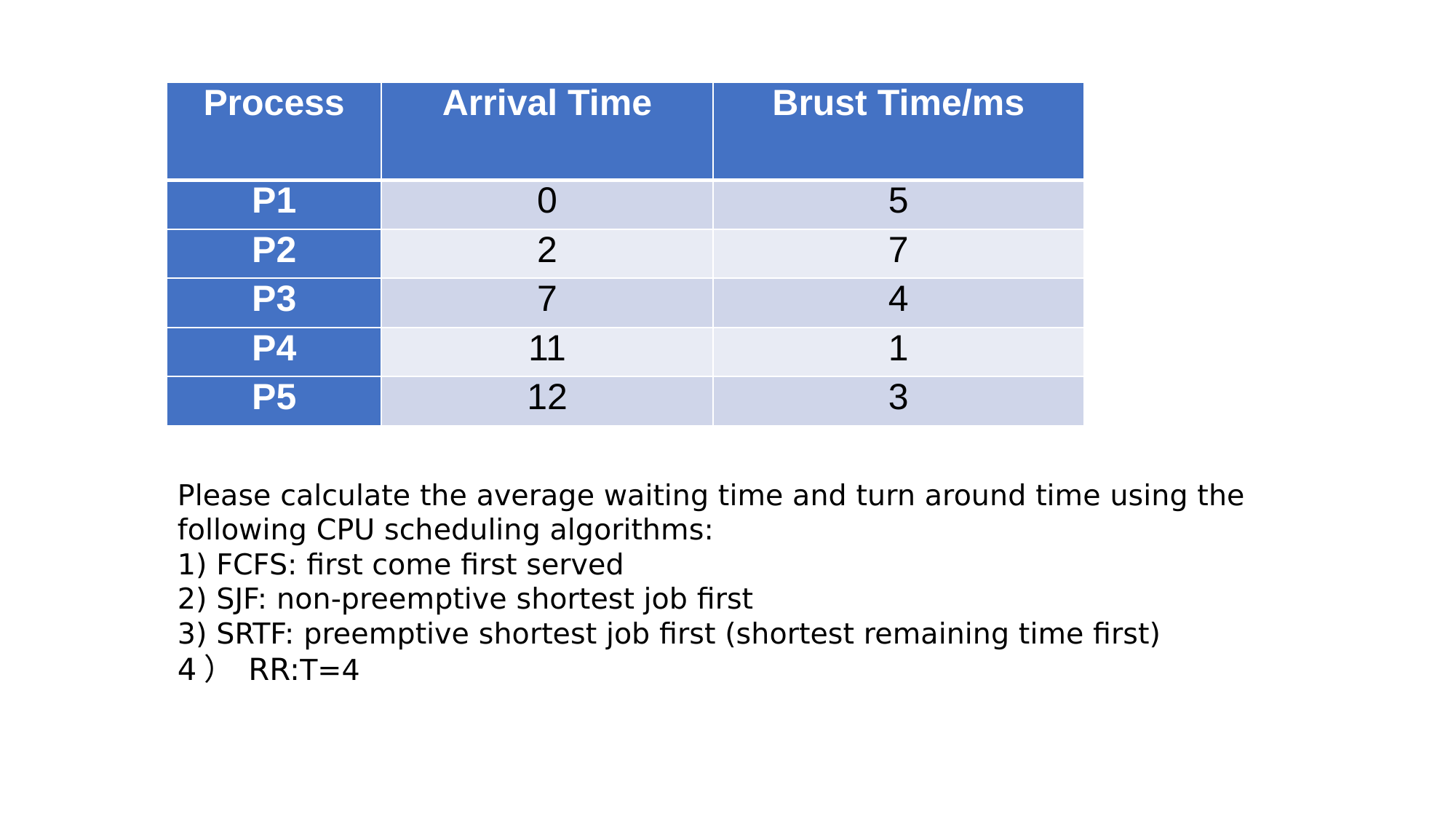

#
| Process | Arrival Time | Brust Time/ms |
| --- | --- | --- |
| P1 | 0 | 5 |
| P2 | 2 | 7 |
| P3 | 7 | 4 |
| P4 | 11 | 1 |
| P5 | 12 | 3 |
Please calculate the average waiting time and turn around time using the following CPU scheduling algorithms:
1) FCFS: first come first served
2) SJF: non-preemptive shortest job first
3) SRTF: preemptive shortest job first (shortest remaining time first)
4） RR:T=4